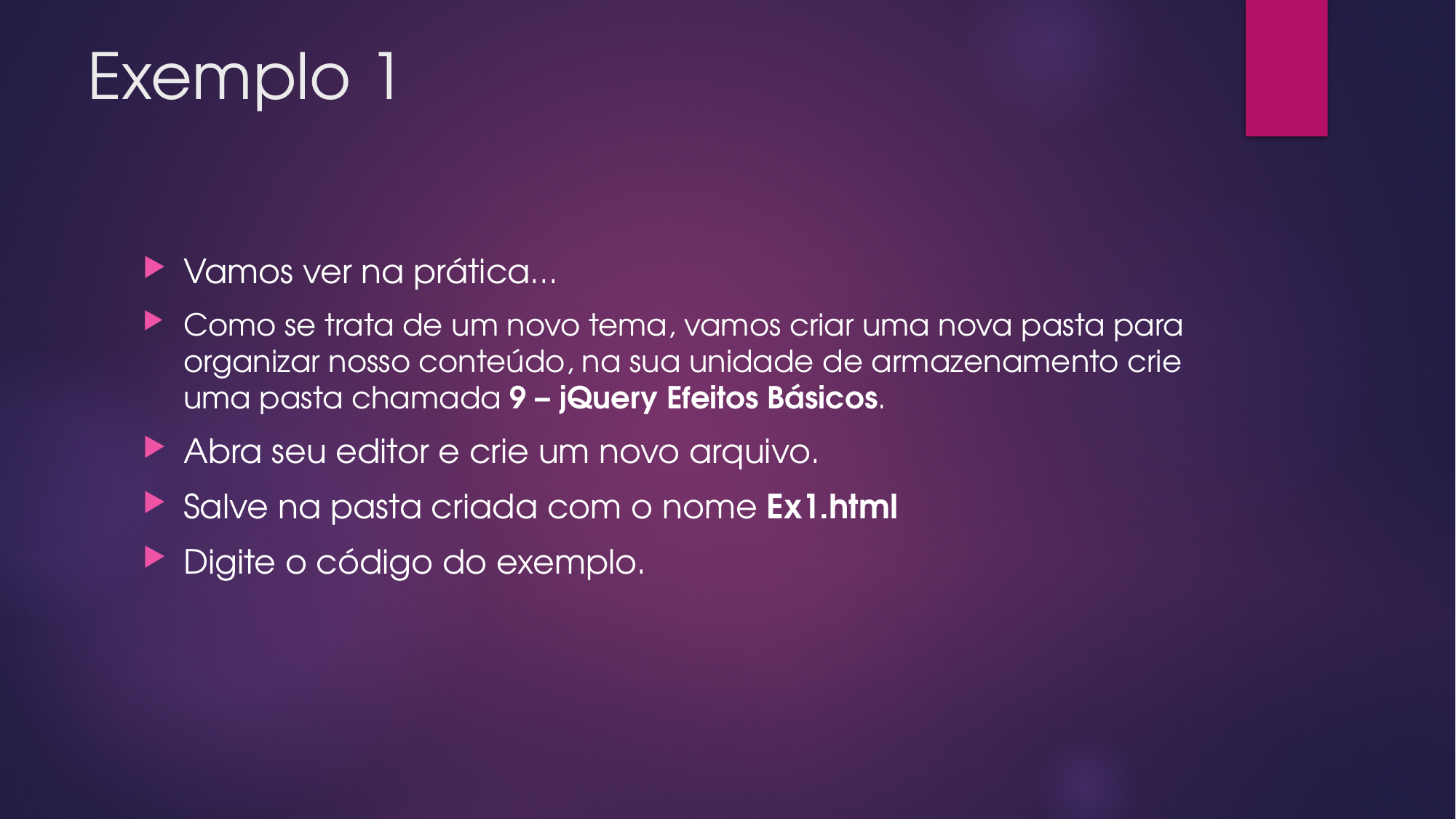

# Exemplo 1
Vamos ver na prática...
Como se trata de um novo tema, vamos criar uma nova pasta para organizar nosso conteúdo, na sua unidade de armazenamento crie uma pasta chamada 9 – jQuery Efeitos Básicos.
Abra seu editor e crie um novo arquivo.
Salve na pasta criada com o nome Ex1.html
Digite o código do exemplo.